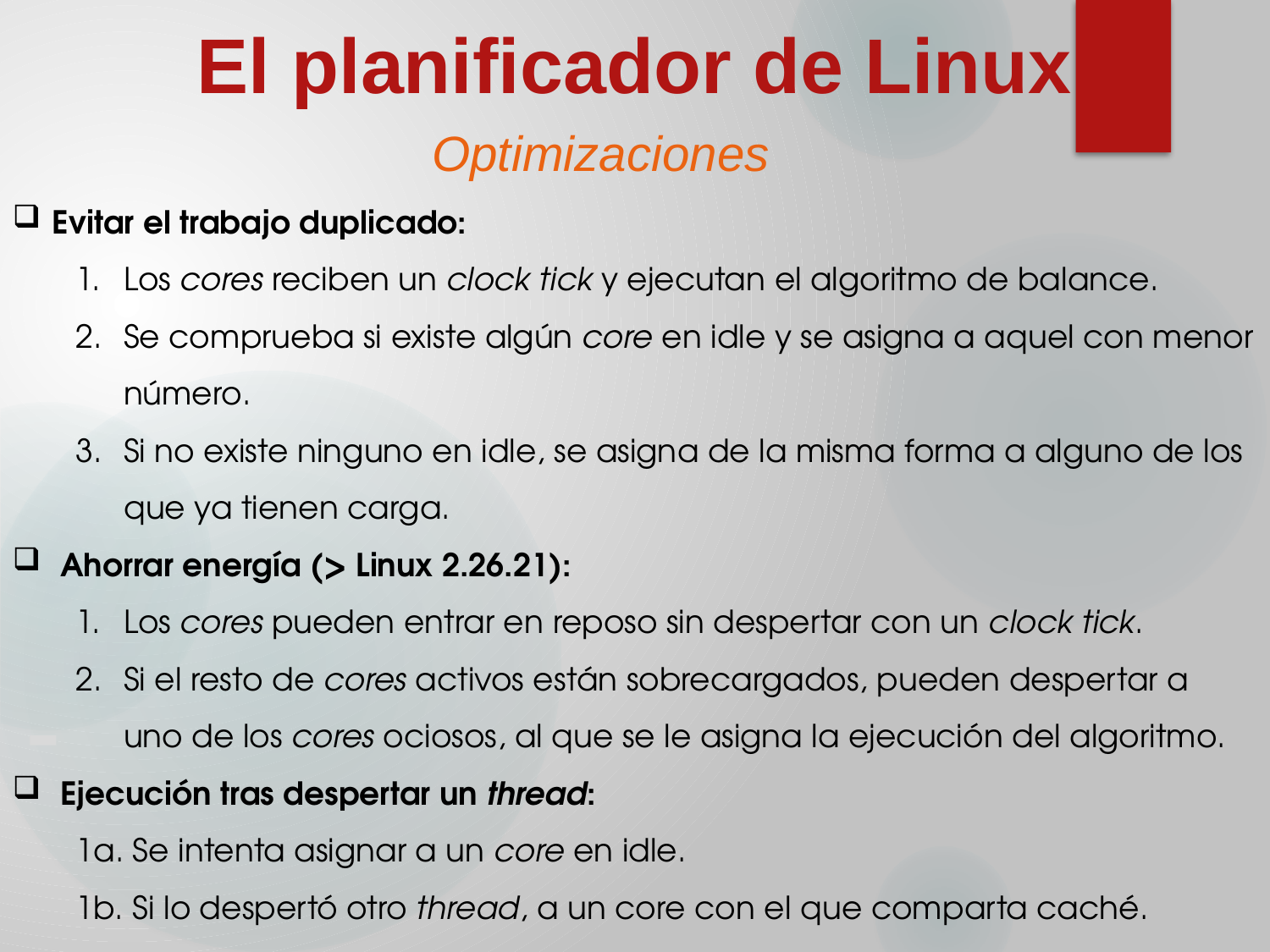

El planificador de Linux
Optimizaciones
Evitar el trabajo duplicado:
Los cores reciben un clock tick y ejecutan el algoritmo de balance.
Se comprueba si existe algún core en idle y se asigna a aquel con menor número.
Si no existe ninguno en idle, se asigna de la misma forma a alguno de los que ya tienen carga.
Ahorrar energía (> Linux 2.26.21):
Los cores pueden entrar en reposo sin despertar con un clock tick.
Si el resto de cores activos están sobrecargados, pueden despertar a uno de los cores ociosos, al que se le asigna la ejecución del algoritmo.
Ejecución tras despertar un thread:
1a. Se intenta asignar a un core en idle.
1b. Si lo despertó otro thread, a un core con el que comparta caché.